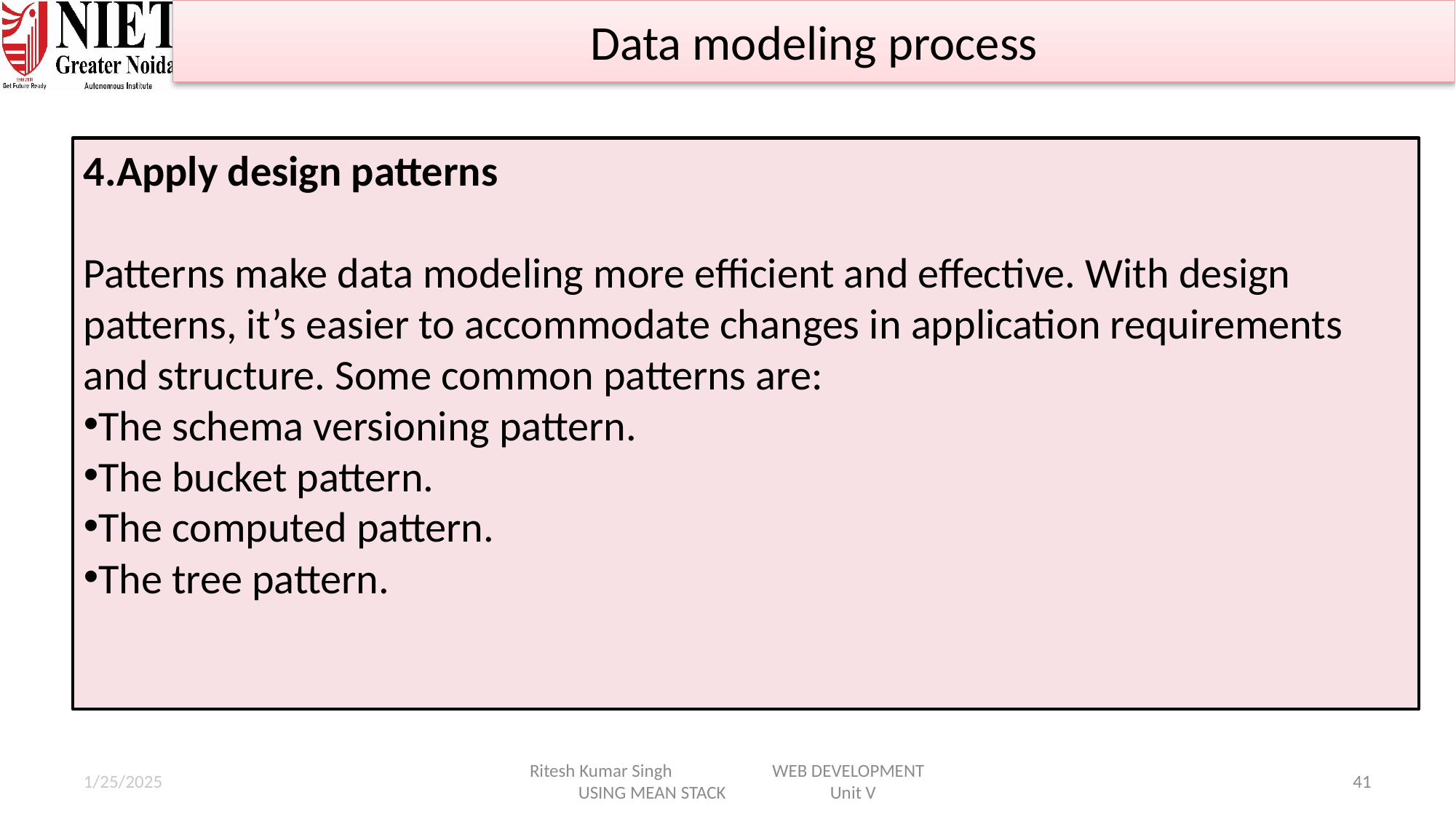

Data modeling process
4.Apply design patterns

Patterns make data modeling more efficient and effective. With design patterns, it’s easier to accommodate changes in application requirements and structure. Some common patterns are:
The schema versioning pattern.
The bucket pattern.
The computed pattern.
The tree pattern.

1/25/2025
Ritesh Kumar Singh                        WEB DEVELOPMENT USING MEAN STACK                         Unit V
41